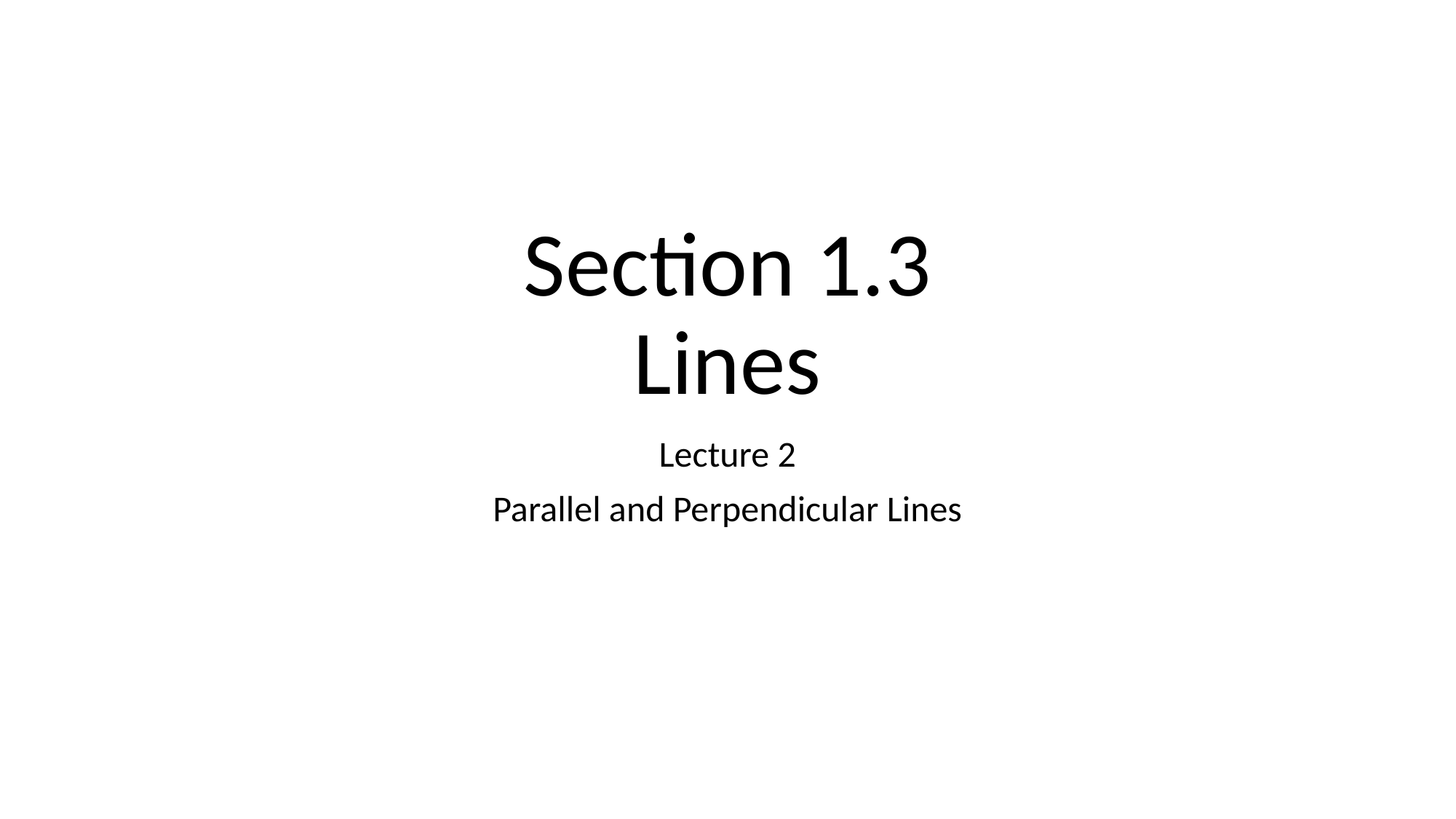

# Section 1.3 Lines

Lecture 2
Parallel and Perpendicular Lines